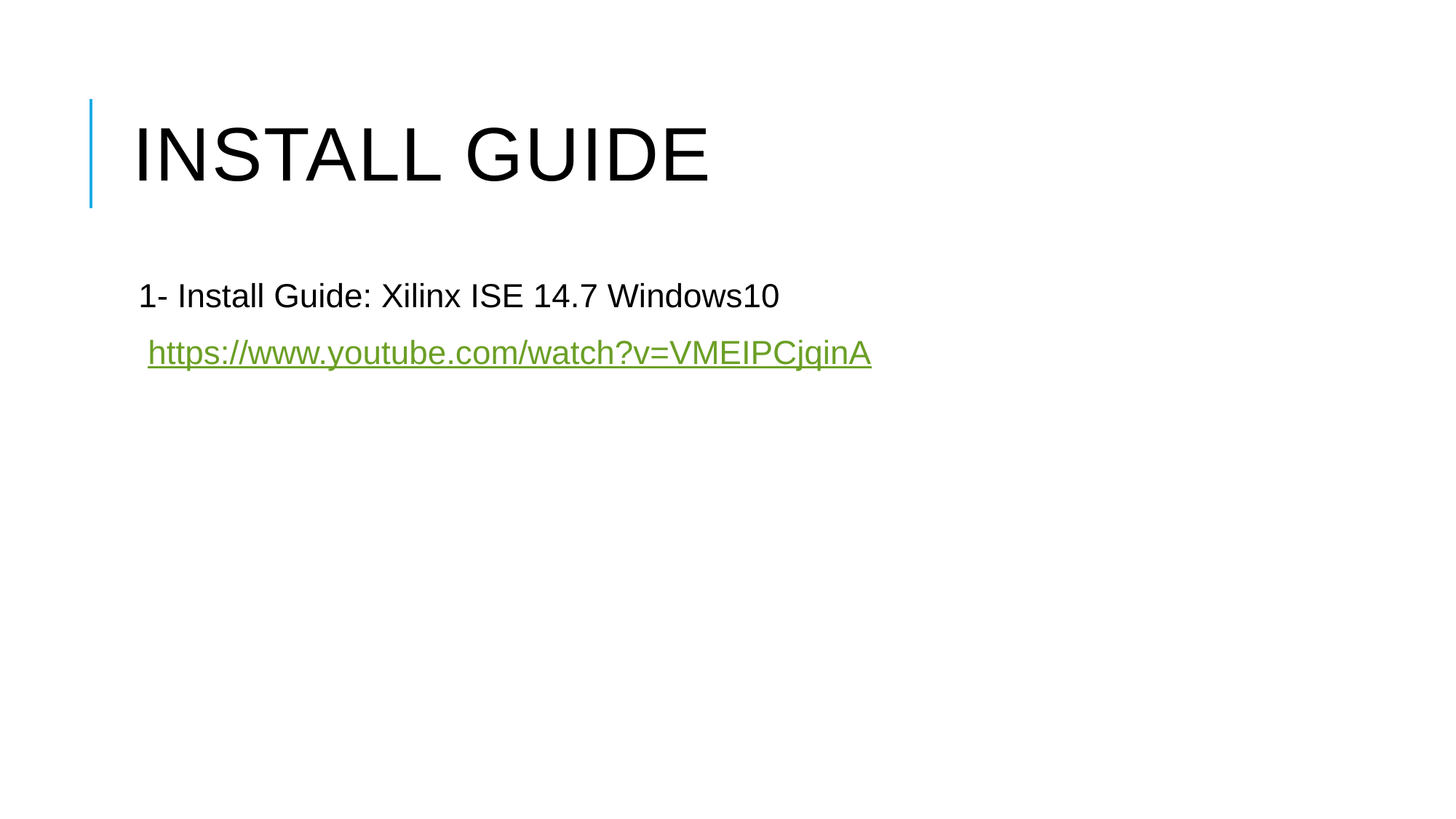

# Install Guide
1- Install Guide: Xilinx ISE 14.7 Windows10
 https://www.youtube.com/watch?v=VMEIPCjqinA